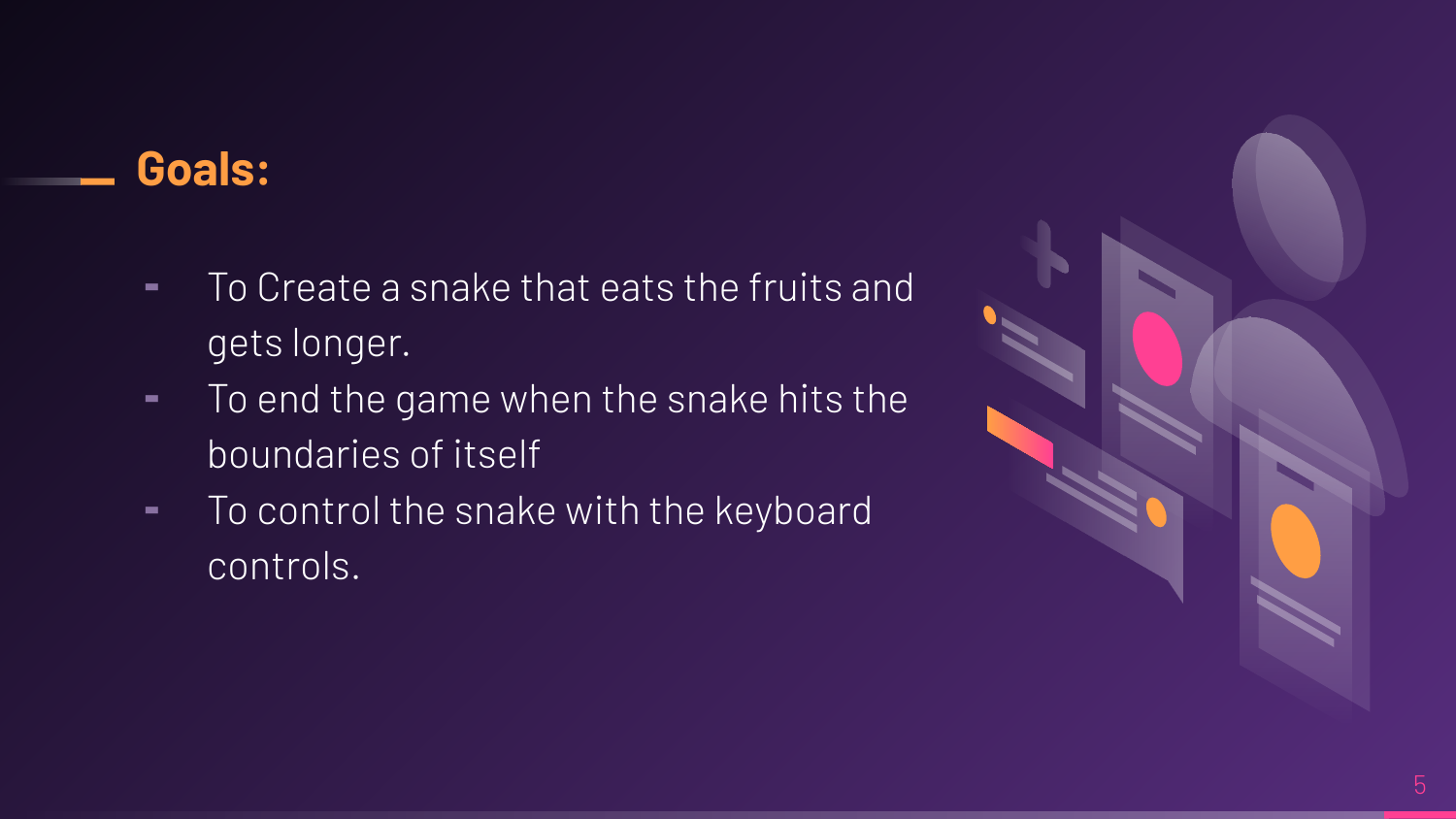

# Goals:
To Create a snake that eats the fruits and gets longer.
To end the game when the snake hits the boundaries of itself
To control the snake with the keyboard controls.
5